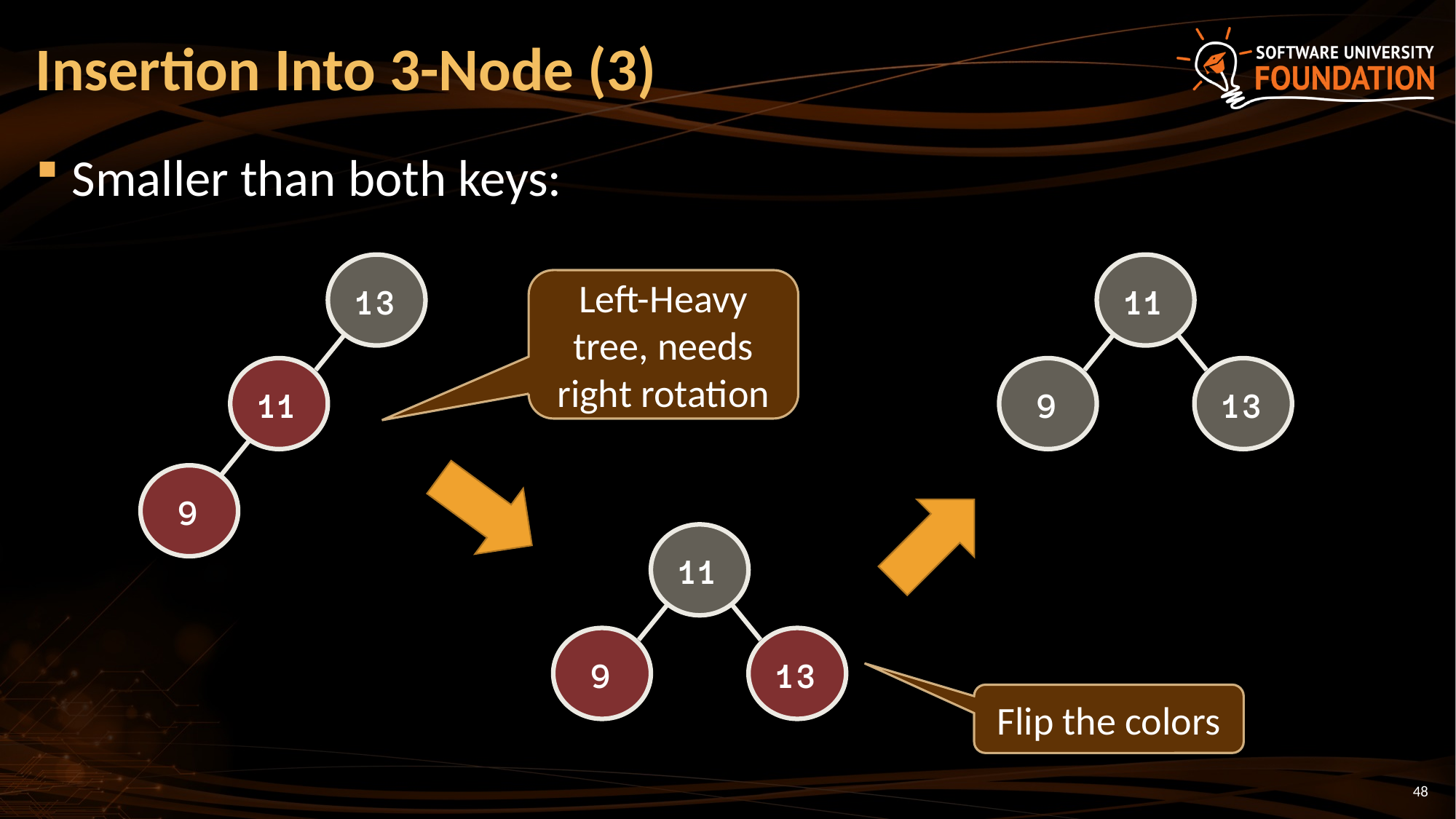

# Insertion Into 3-Node (3)
Smaller than both keys:
13
11
Left-Heavy tree, needs right rotation

11
9
13

9

11

9
13
Flip the colors
48